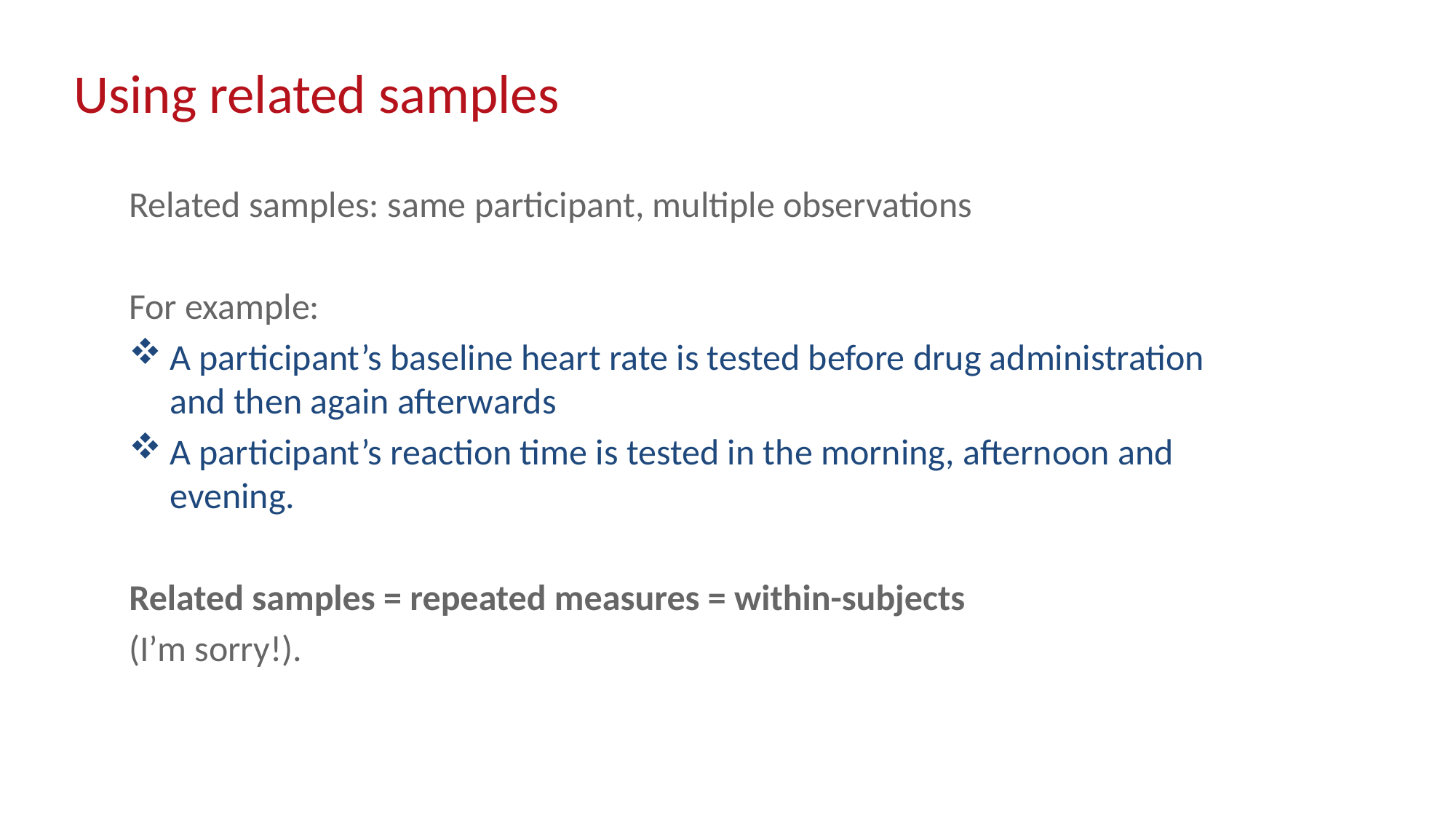

# Using related samples
Related samples: same participant, multiple observations

For example:
A participant’s baseline heart rate is tested before drug administration and then again afterwards
A participant’s reaction time is tested in the morning, afternoon and evening.

Related samples = repeated measures = within-subjects
(I’m sorry!).